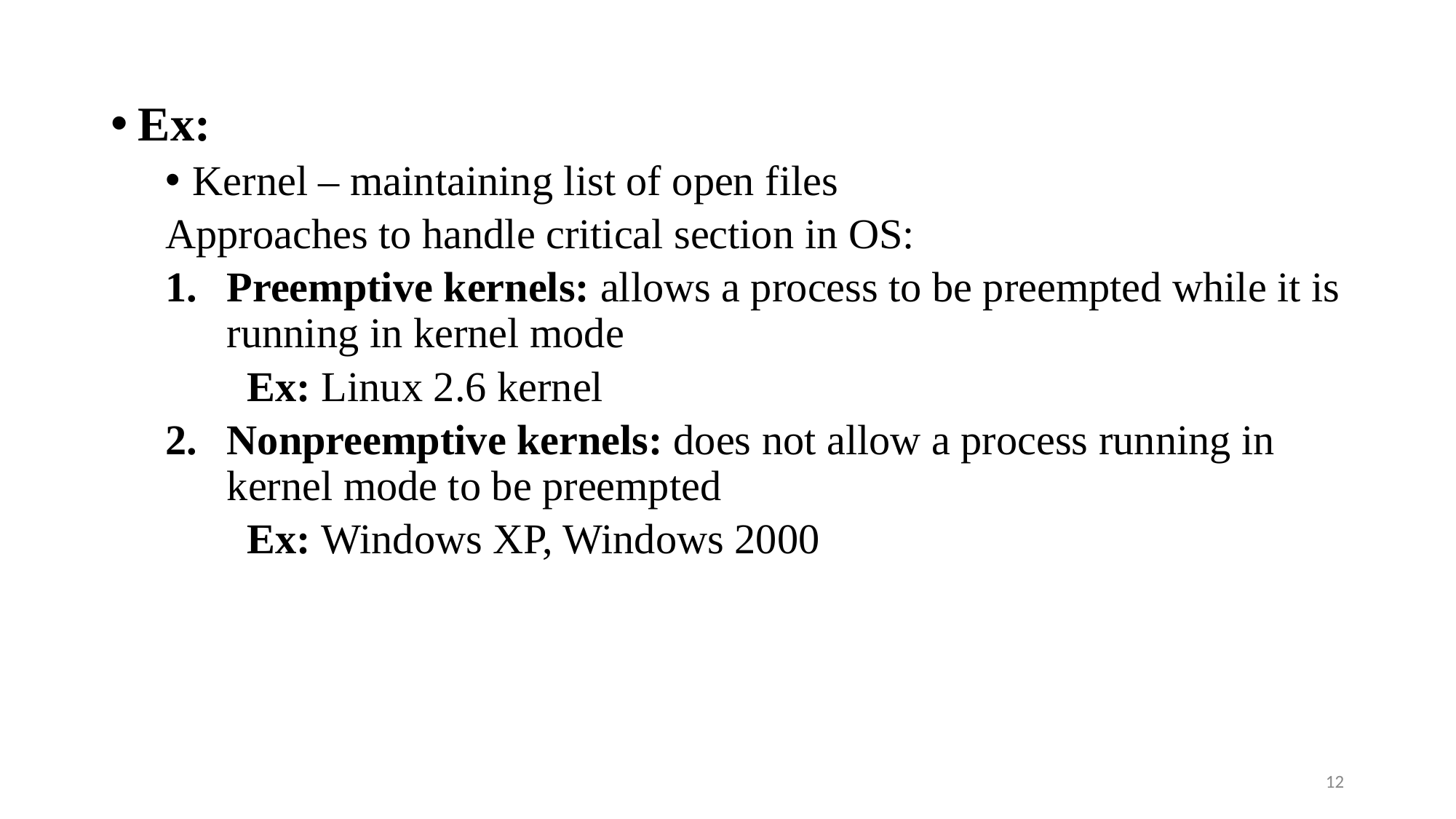

Ex:
Kernel – maintaining list of open files
Approaches to handle critical section in OS:
Preemptive kernels: allows a process to be preempted while it is running in kernel mode
Ex: Linux 2.6 kernel
Nonpreemptive kernels: does not allow a process running in kernel mode to be preempted
Ex: Windows XP, Windows 2000

12